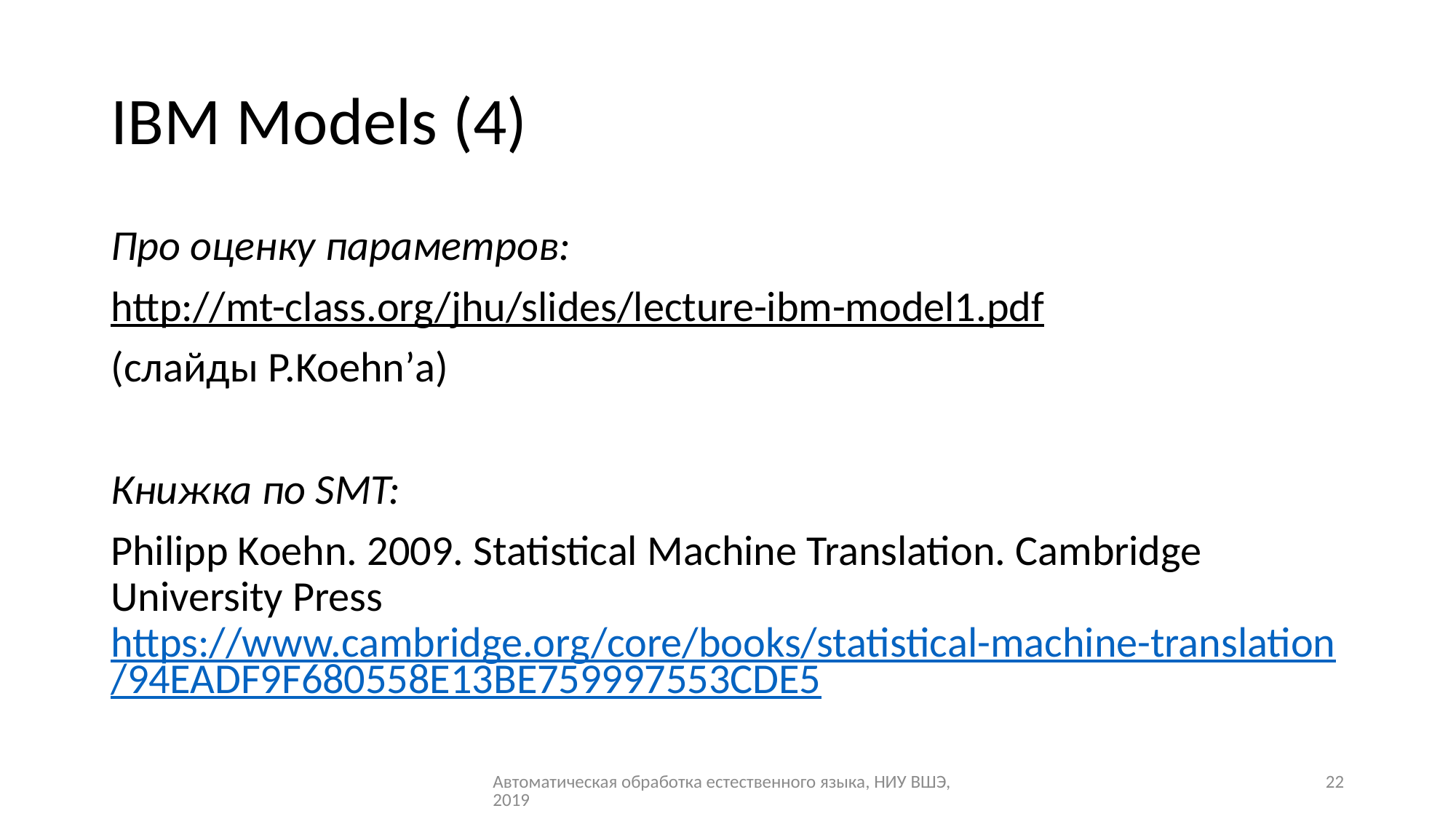

# IBM Models (4)
Про оценку параметров:
http://mt-class.org/jhu/slides/lecture-ibm-model1.pdf
(слайды P.Koehn’а)

Книжка по SMT:
Philipp Koehn. 2009. Statistical Machine Translation. Cambridge University Press https://www.cambridge.org/core/books/statistical-machine-translation/94EADF9F680558E13BE759997553CDE5
Автоматическая обработка естественного языка, НИУ ВШЭ, 2019
22